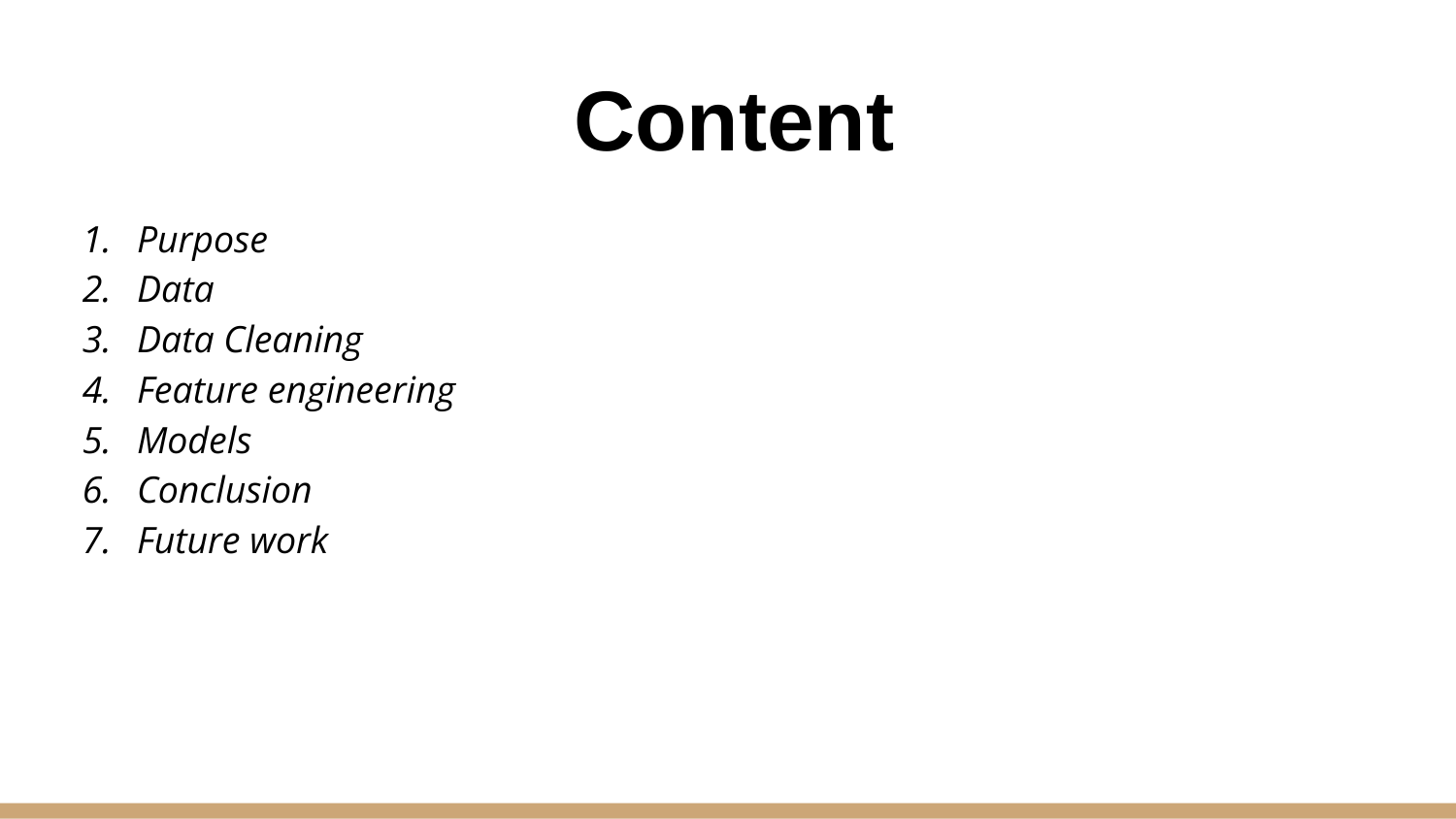

# Content
Purpose
Data
Data Cleaning
Feature engineering
Models
Conclusion
Future work